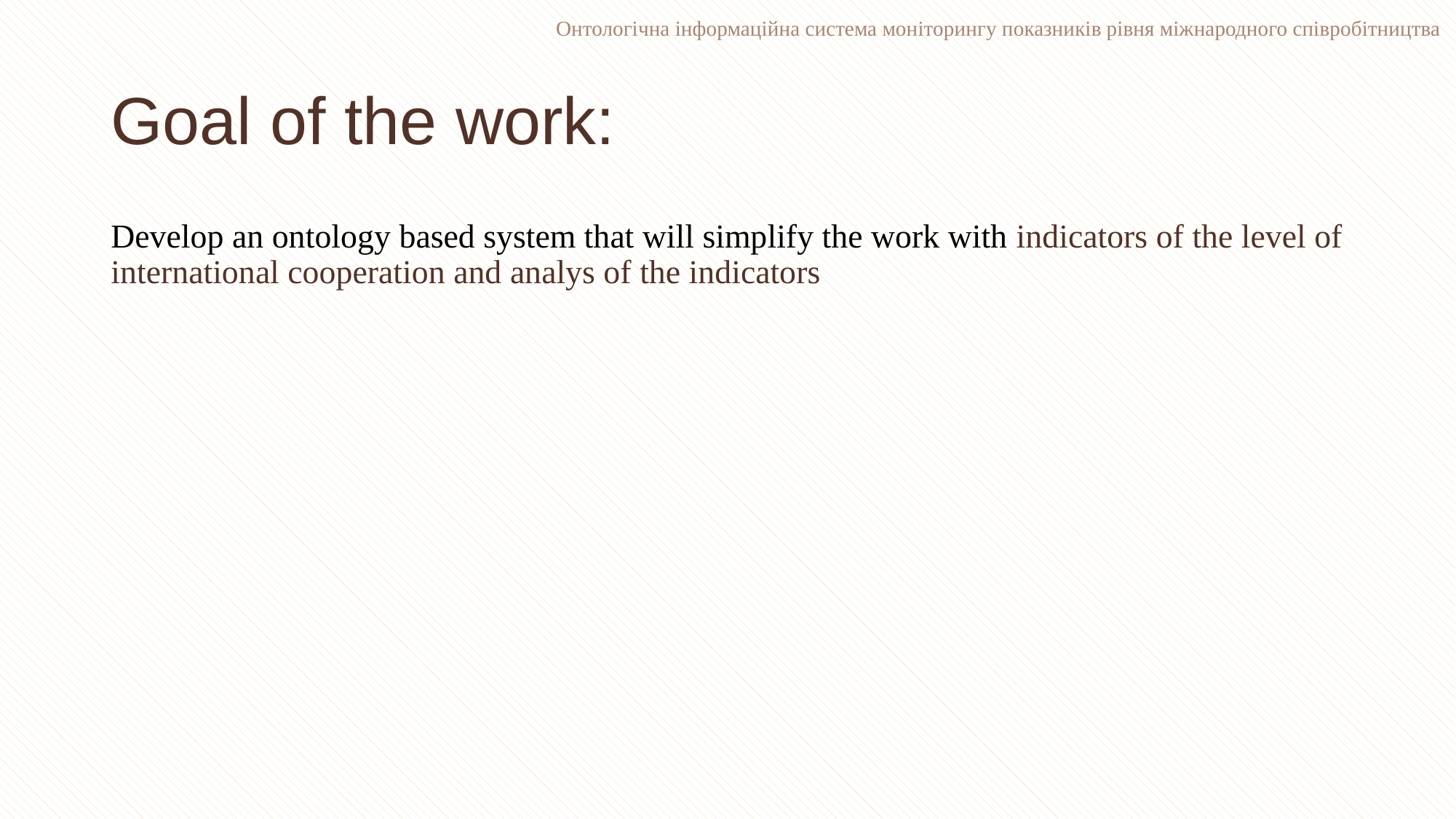

Онтологічна інформаційна система моніторингу показників рівня міжнародного співробітництва
# Goal of the work:
Develop an ontology based system that will simplify the work with indicators of the level of international cooperation and analys of the indicators

2